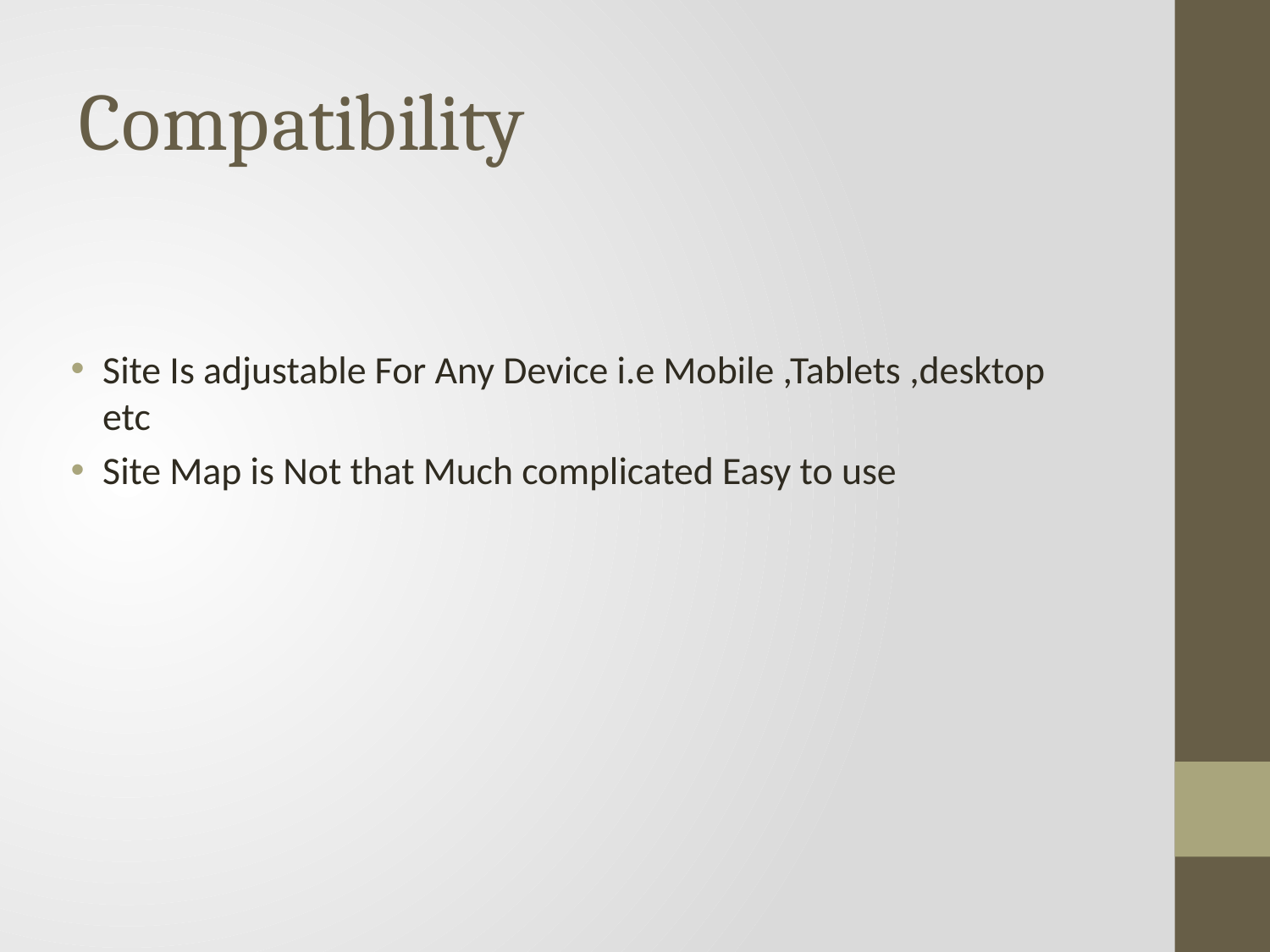

# Compatibility
Site Is adjustable For Any Device i.e Mobile ,Tablets ,desktop etc
Site Map is Not that Much complicated Easy to use